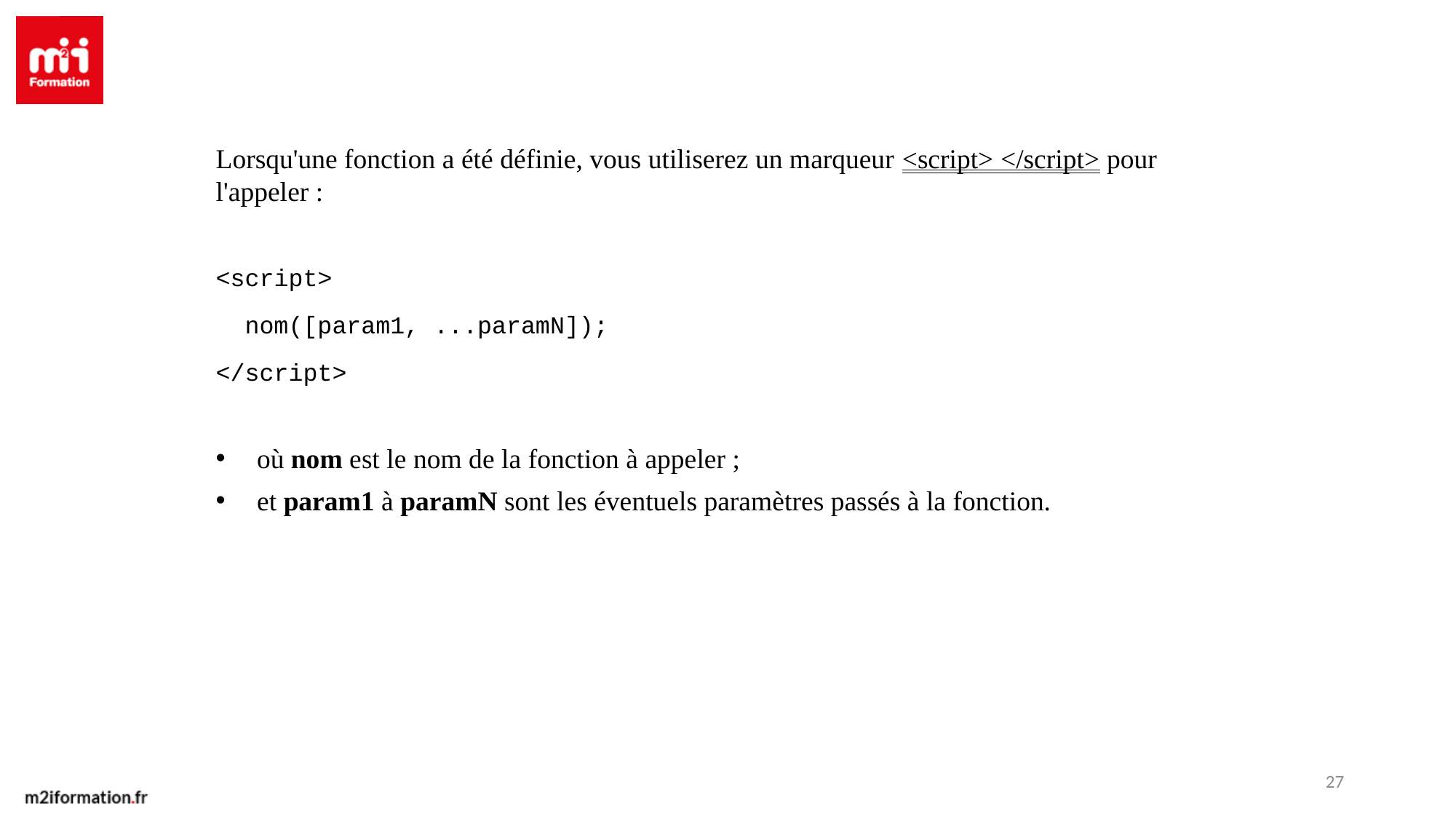

Lorsqu'une fonction a été définie, vous utiliserez un marqueur <script> </script> pour l'appeler :

<script>
  nom([param1, ...paramN]);
</script>

où nom est le nom de la fonction à appeler ;
et param1 à paramN sont les éventuels paramètres passés à la fonction.
27